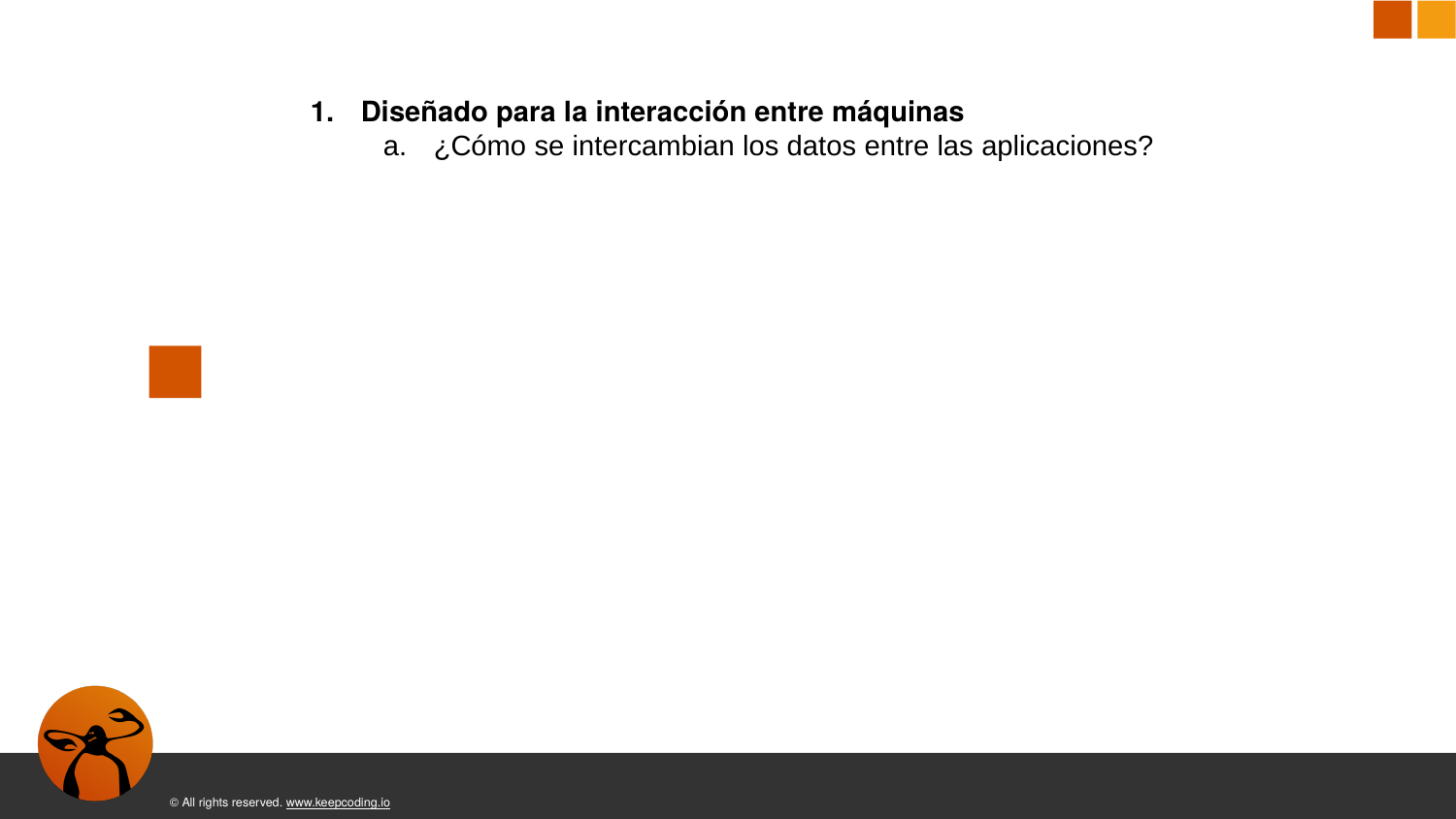

Diseñado para la interacción entre máquinas
¿Cómo se intercambian los datos entre las aplicaciones?